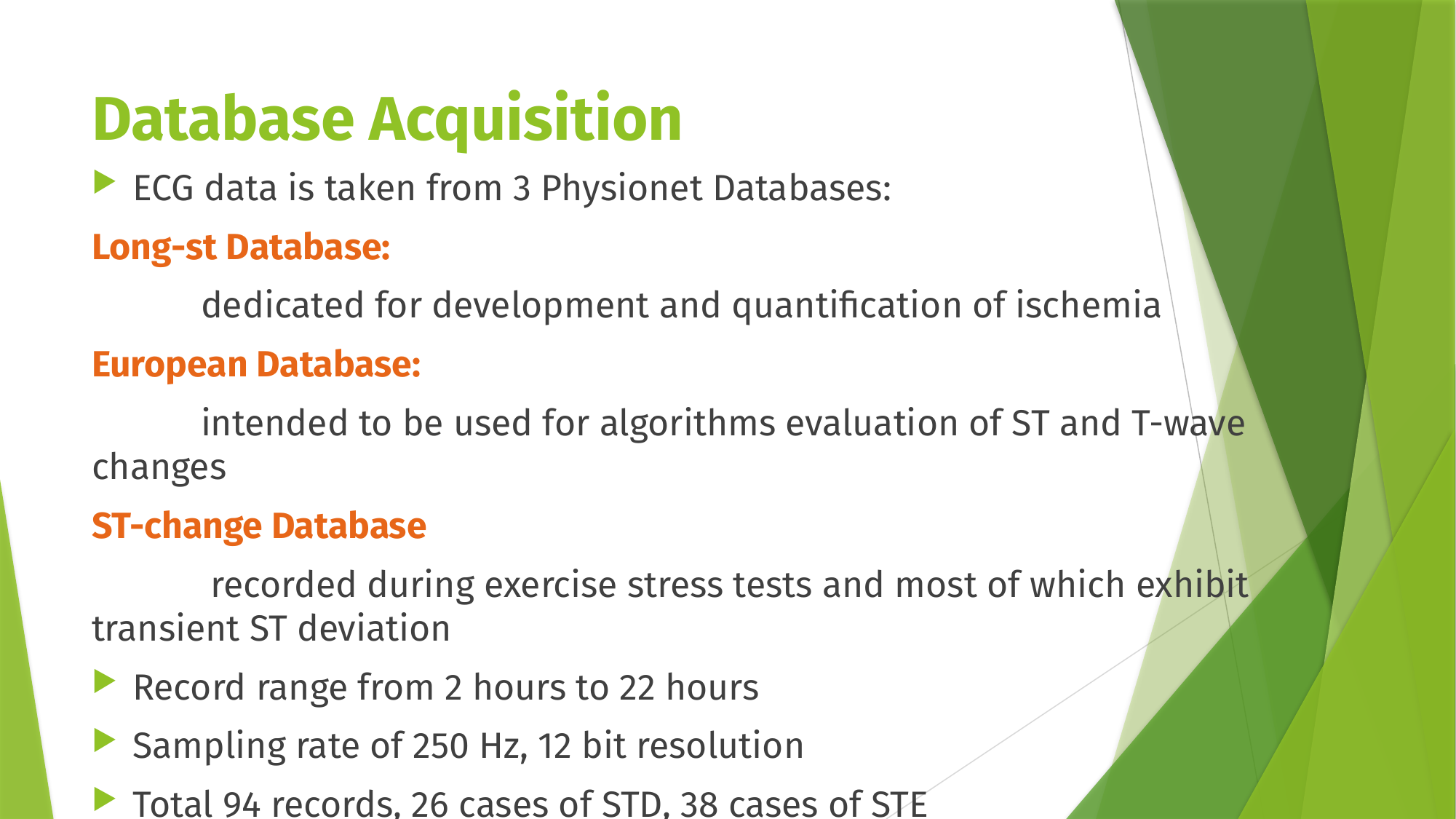

# Database Acquisition
ECG data is taken from 3 Physionet Databases:
Long-st Database:
	dedicated for development and quantification of ischemia
European Database:
	intended to be used for algorithms evaluation of ST and T-wave changes
ST-change Database
	 recorded during exercise stress tests and most of which exhibit transient ST deviation
Record range from 2 hours to 22 hours
Sampling rate of 250 Hz, 12 bit resolution
Total 94 records, 26 cases of STD, 38 cases of STE